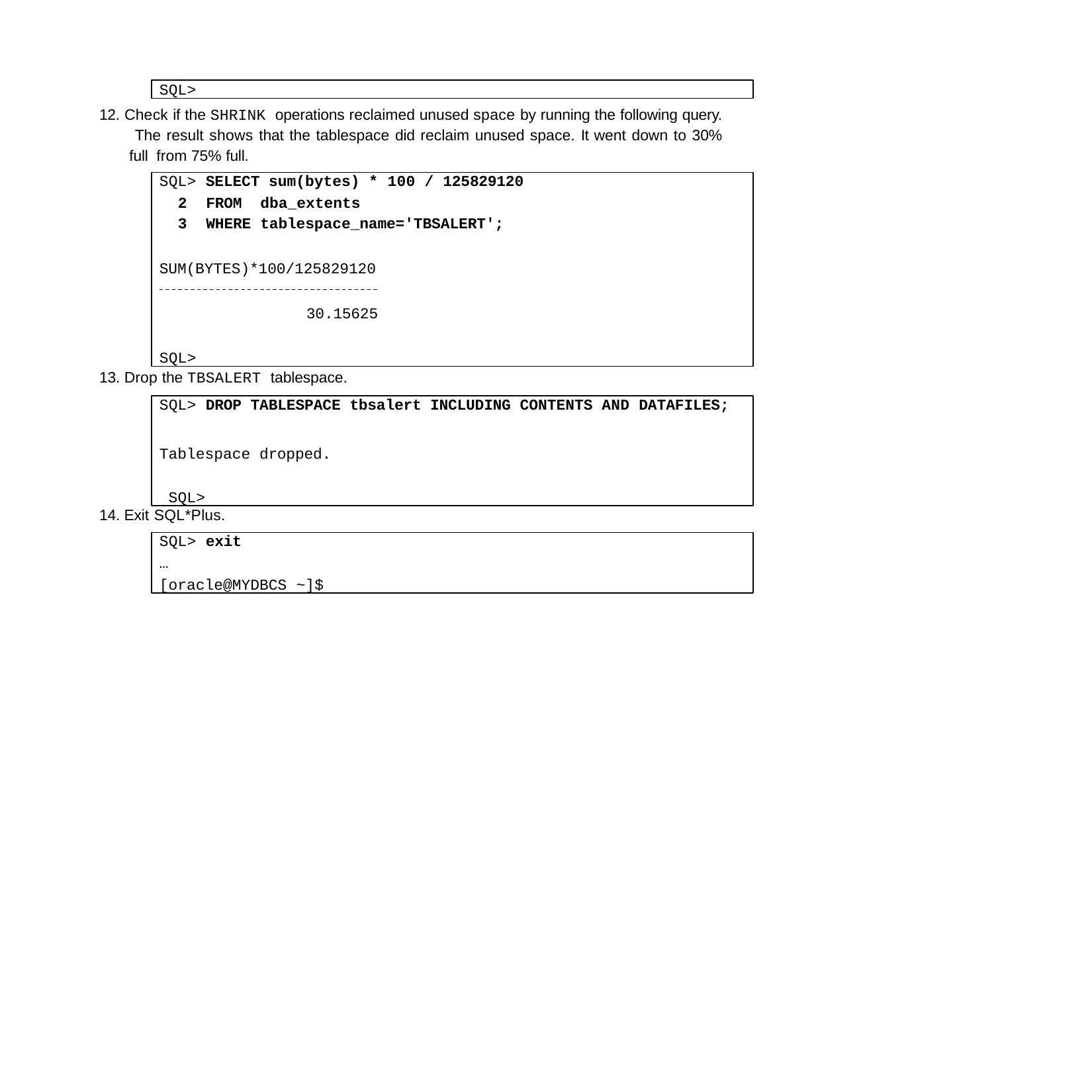

SQL>
12. Check if the SHRINK operations reclaimed unused space by running the following query.  The result shows that the tablespace did reclaim unused space. It went down to 30% full  from 75% full.
SQL> SELECT sum(bytes) * 100 / 125829120
FROM	dba_extents
WHERE	tablespace_name='TBSALERT';

SUM(BYTES)*100/125829120

30.15625

SQL>

13. Drop the TBSALERT tablespace.
SQL> DROP TABLESPACE tbsalert INCLUDING CONTENTS AND DATAFILES;
Tablespace dropped.  SQL>
14. Exit SQL*Plus.
SQL> exit
…
[oracle@MYDBCS ~]$